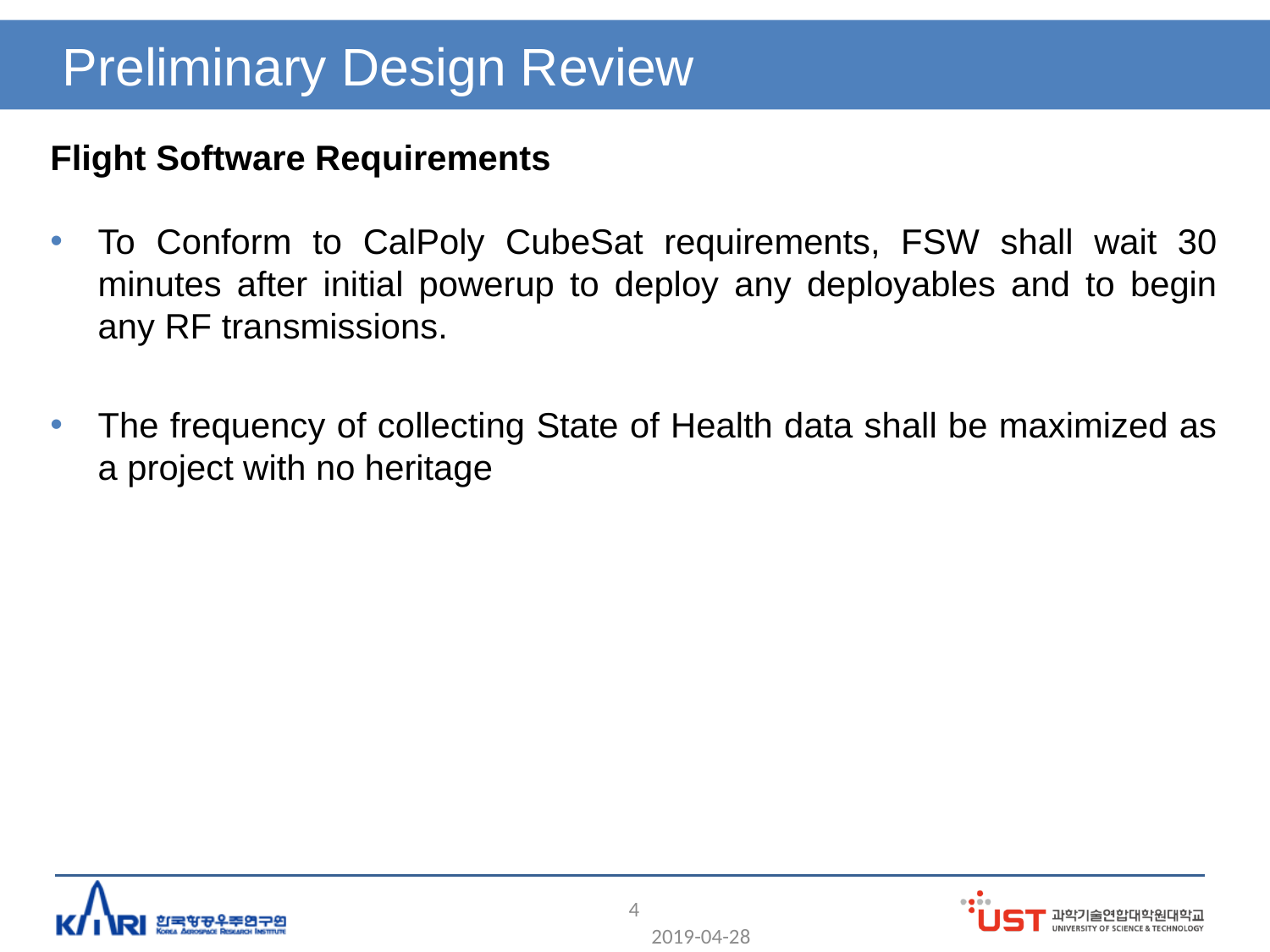

# Preliminary Design Review
Flight Software Requirements

To Conform to CalPoly CubeSat requirements, FSW shall wait 30 minutes after initial powerup to deploy any deployables and to begin any RF transmissions.

The frequency of collecting State of Health data shall be maximized as a project with no heritage
4